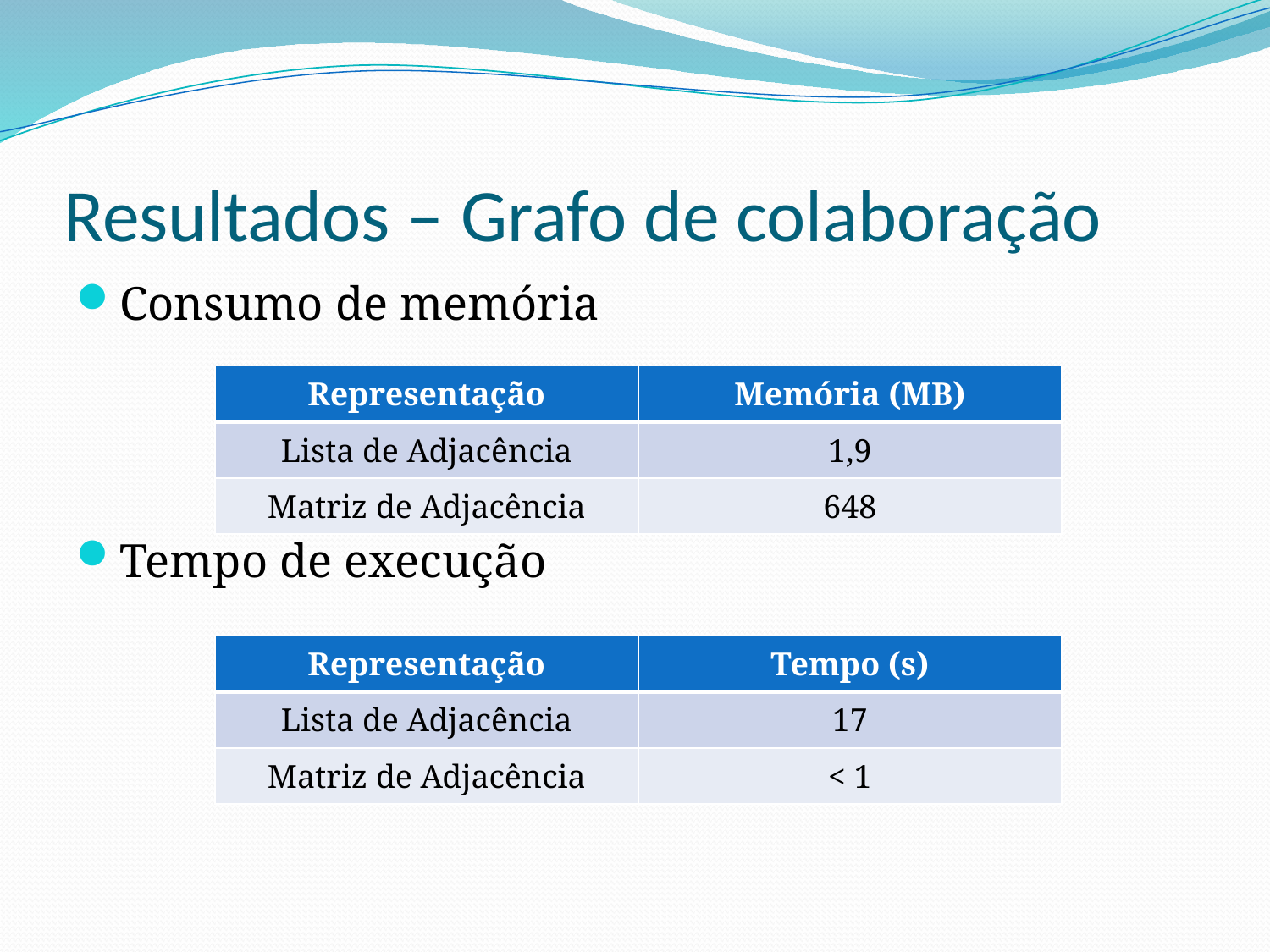

# Resultados – Grafo de colaboração
Consumo de memória

Tempo de execução

| Representação | Memória (MB) |
| --- | --- |
| Lista de Adjacência | 1,9 |
| Matriz de Adjacência | 648 |
| Representação | Tempo (s) |
| --- | --- |
| Lista de Adjacência | 17 |
| Matriz de Adjacência | < 1 |